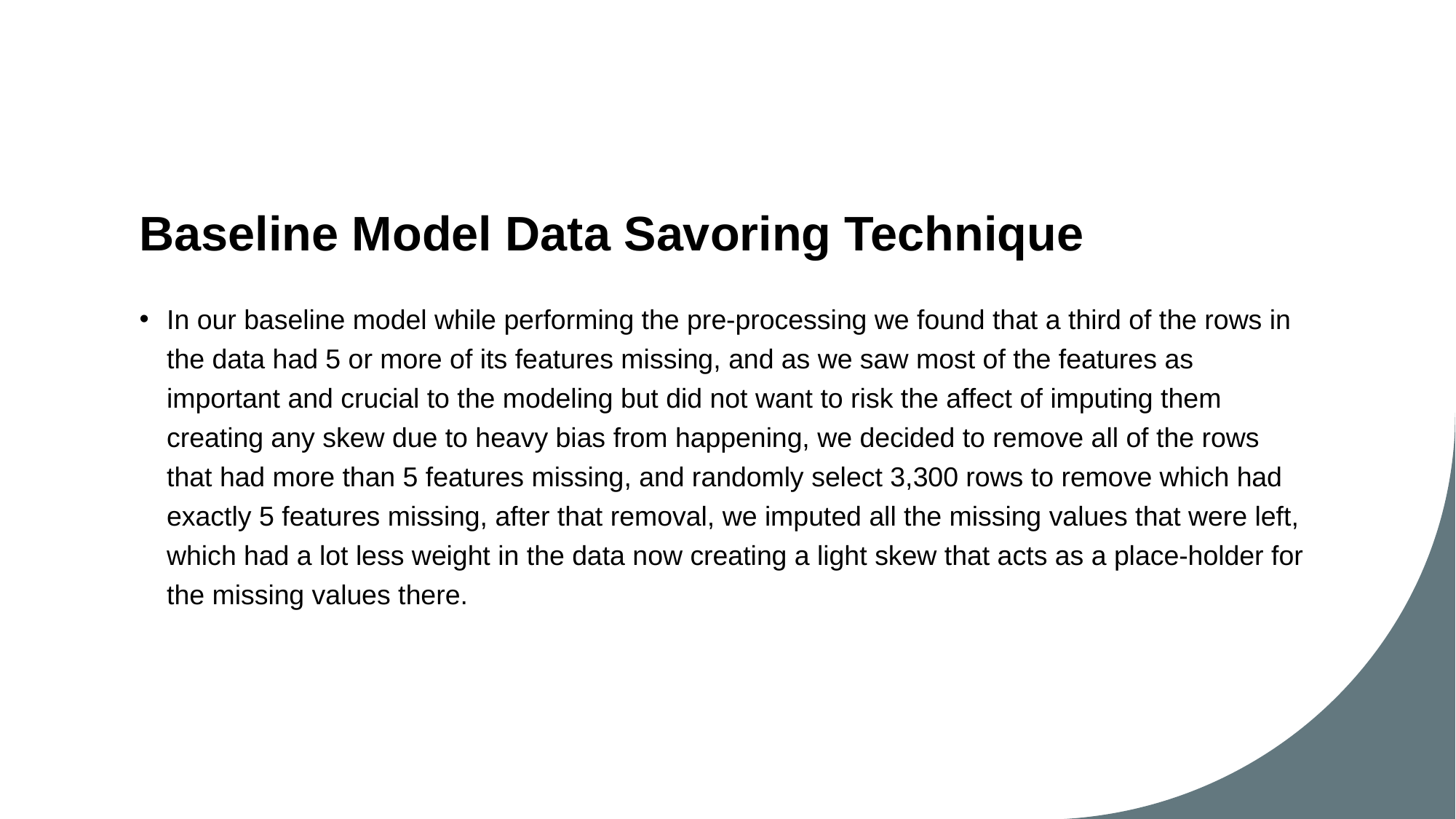

# Baseline Model Data Savoring Technique
In our baseline model while performing the pre-processing we found that a third of the rows in the data had 5 or more of its features missing, and as we saw most of the features as important and crucial to the modeling but did not want to risk the affect of imputing them creating any skew due to heavy bias from happening, we decided to remove all of the rows that had more than 5 features missing, and randomly select 3,300 rows to remove which had exactly 5 features missing, after that removal, we imputed all the missing values that were left, which had a lot less weight in the data now creating a light skew that acts as a place-holder for the missing values there.